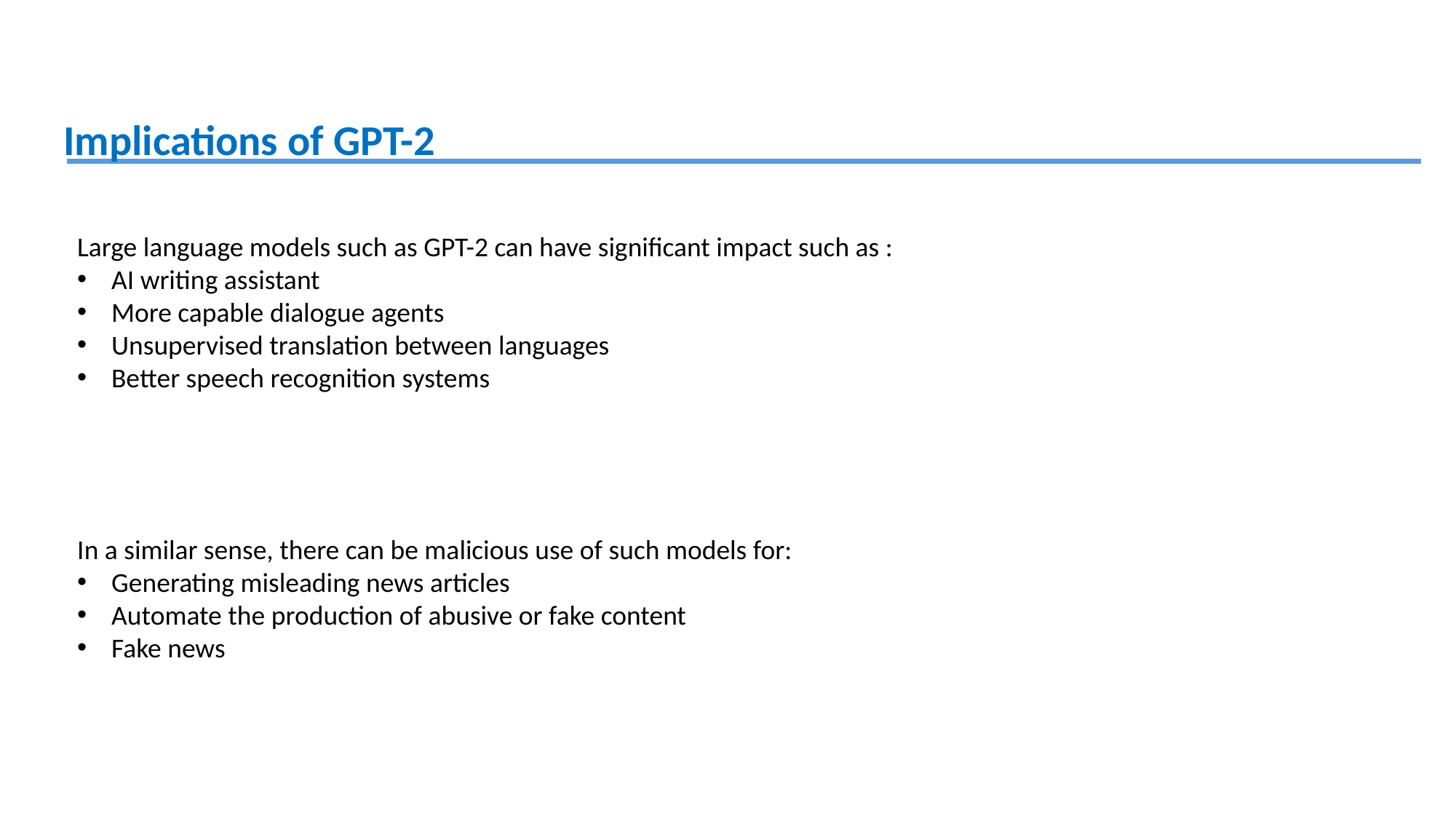

Implications of GPT-2
Large language models such as GPT-2 can have significant impact such as :
AI writing assistant
More capable dialogue agents
Unsupervised translation between languages
Better speech recognition systems
In a similar sense, there can be malicious use of such models for:
Generating misleading news articles
Automate the production of abusive or fake content
Fake news